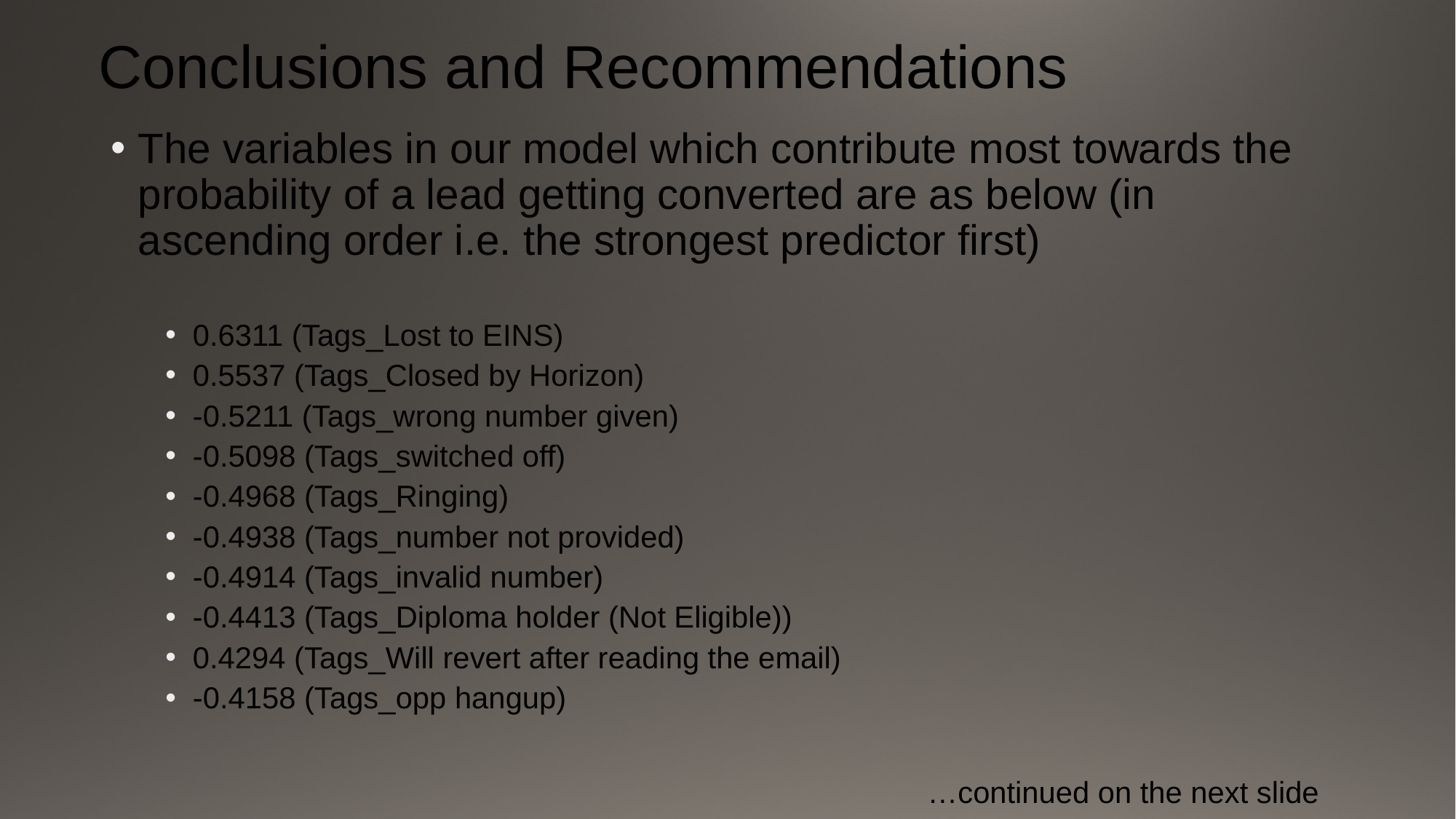

# Conclusions and Recommendations
The variables in our model which contribute most towards the probability of a lead getting converted are as below (in ascending order i.e. the strongest predictor first)

0.6311 (Tags_Lost to EINS)
0.5537 (Tags_Closed by Horizon)
-0.5211 (Tags_wrong number given)
-0.5098 (Tags_switched off)
-0.4968 (Tags_Ringing)
-0.4938 (Tags_number not provided)
-0.4914 (Tags_invalid number)
-0.4413 (Tags_Diploma holder (Not Eligible))
0.4294 (Tags_Will revert after reading the email)
-0.4158 (Tags_opp hangup)

…continued on the next slide